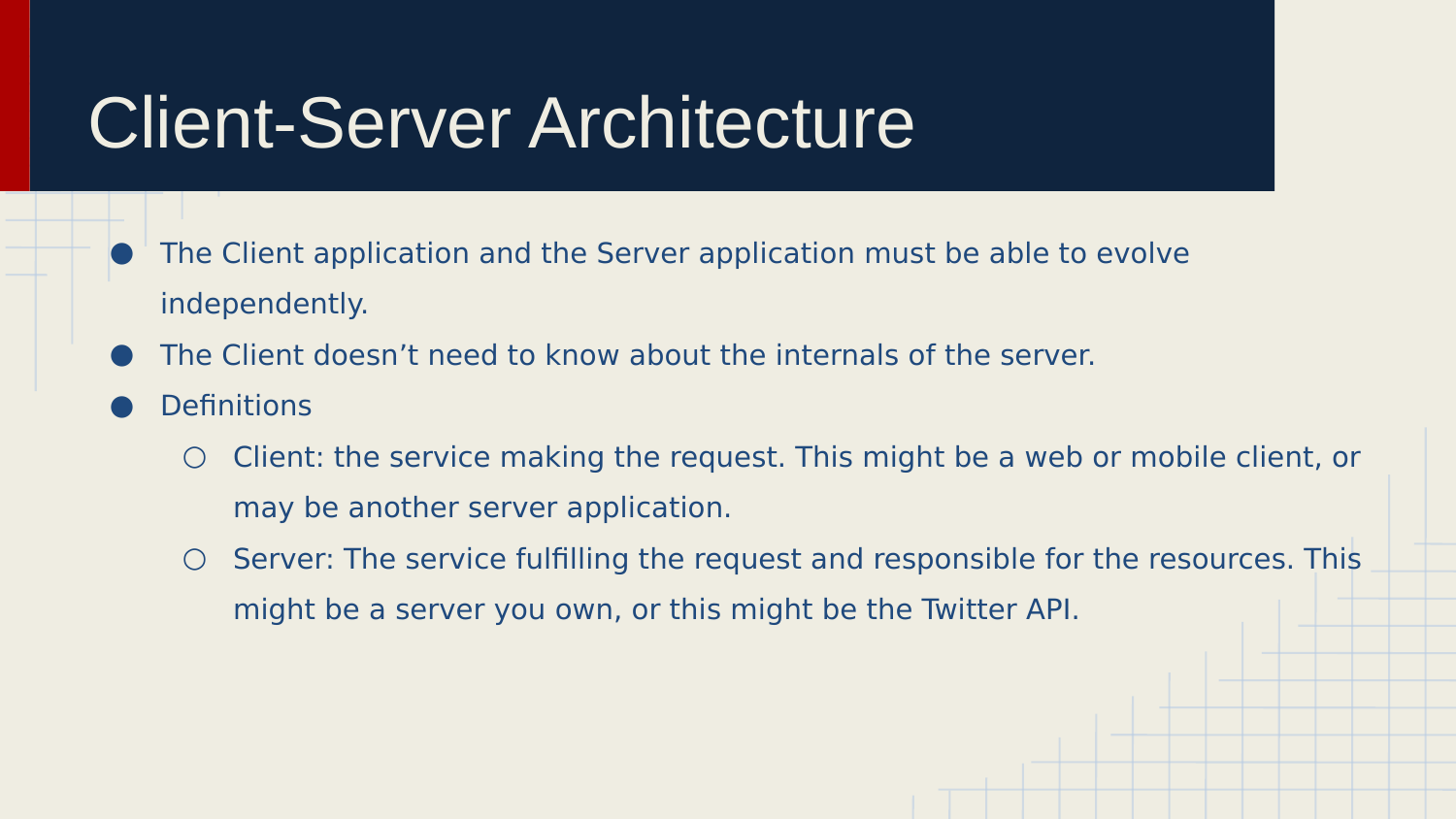

# Client-Server Architecture
The Client application and the Server application must be able to evolve independently.
The Client doesn’t need to know about the internals of the server.
Definitions
Client: the service making the request. This might be a web or mobile client, or may be another server application.
Server: The service fulfilling the request and responsible for the resources. This might be a server you own, or this might be the Twitter API.